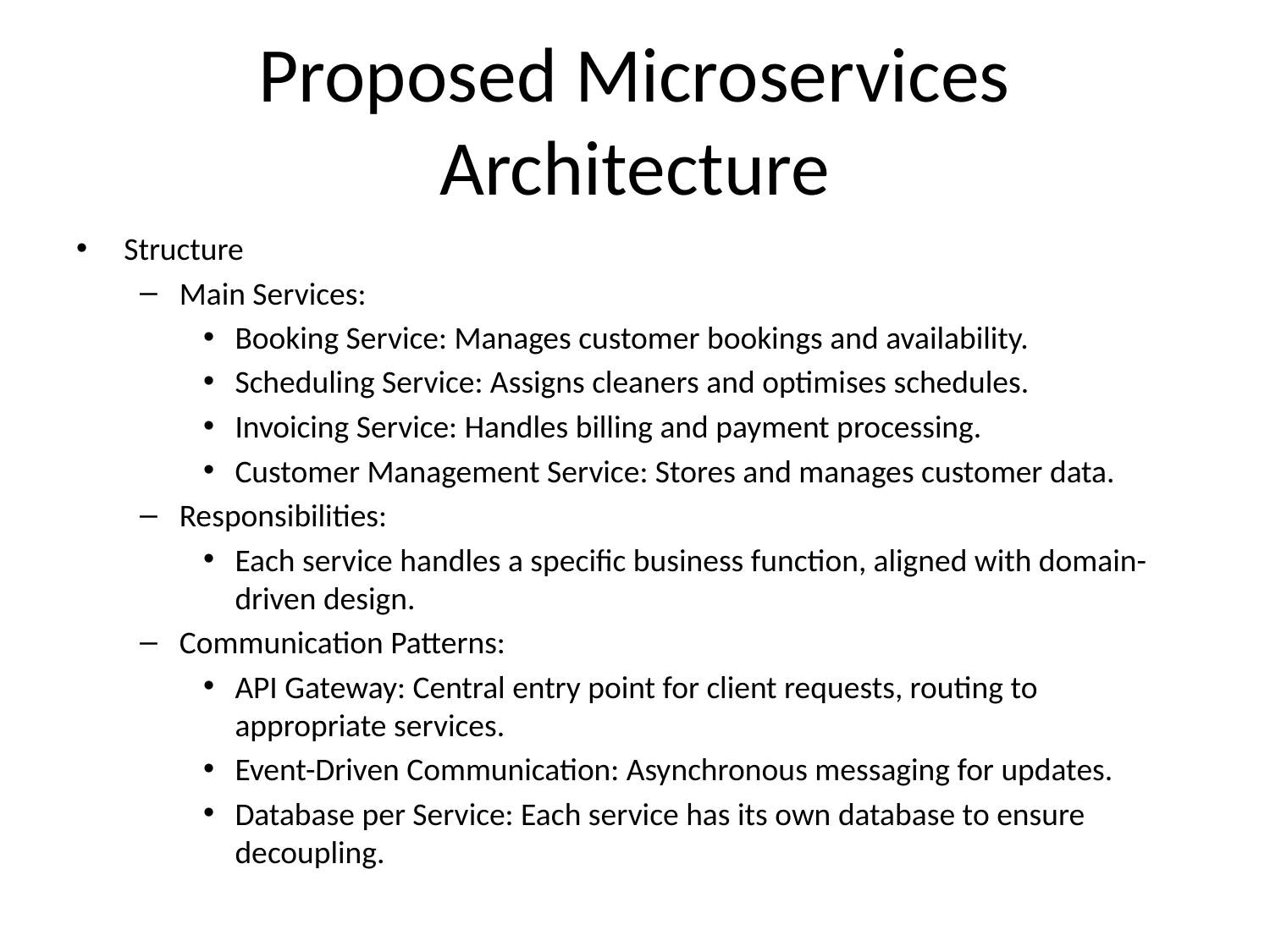

# Proposed Microservices Architecture
Structure
Main Services:
Booking Service: Manages customer bookings and availability.
Scheduling Service: Assigns cleaners and optimises schedules.
Invoicing Service: Handles billing and payment processing.
Customer Management Service: Stores and manages customer data.
Responsibilities:
Each service handles a specific business function, aligned with domain-driven design.
Communication Patterns:
API Gateway: Central entry point for client requests, routing to appropriate services.
Event-Driven Communication: Asynchronous messaging for updates.
Database per Service: Each service has its own database to ensure decoupling.